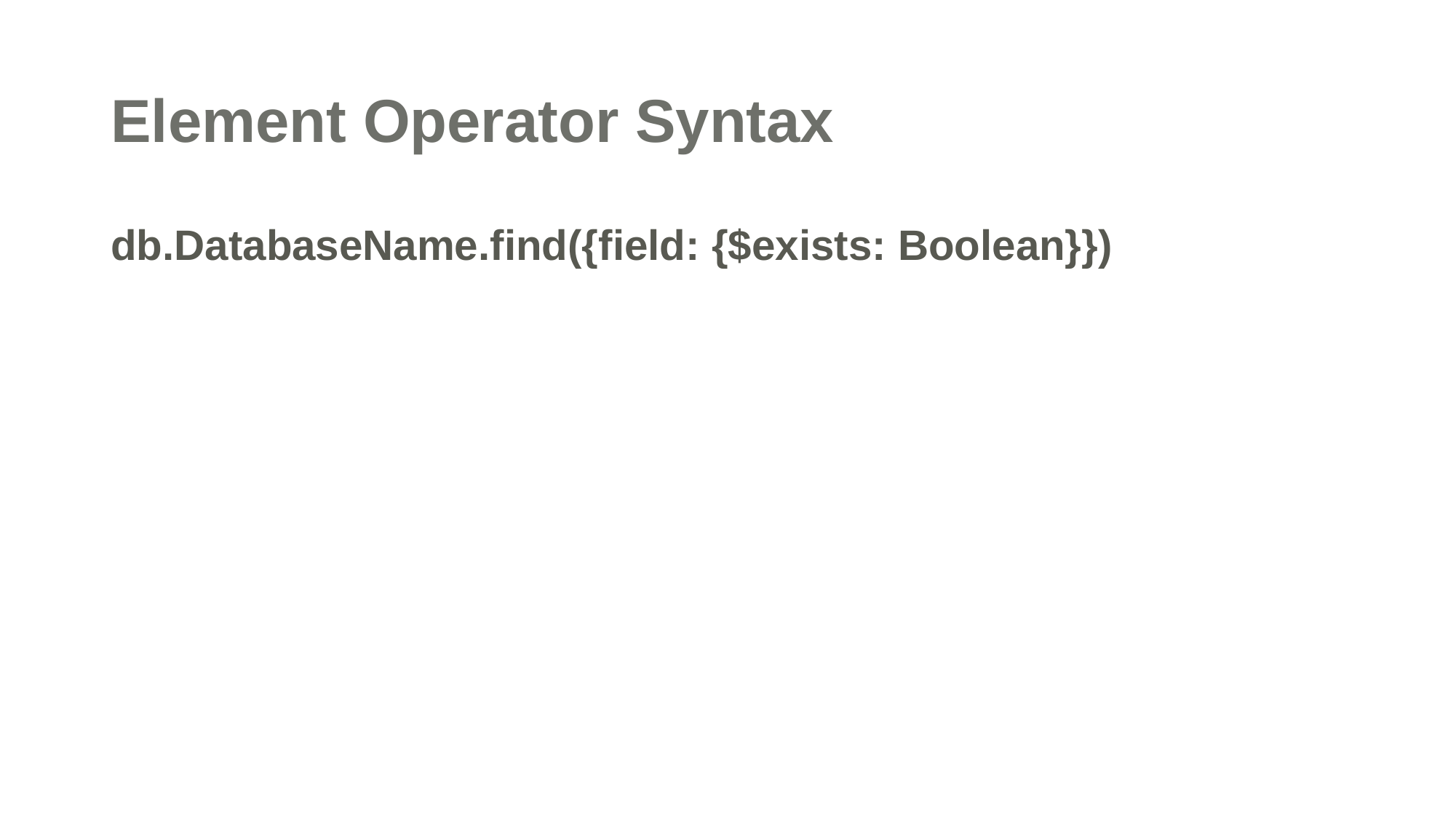

# Element Operator Syntax
db.DatabaseName.find({field: {$exists: Boolean}})